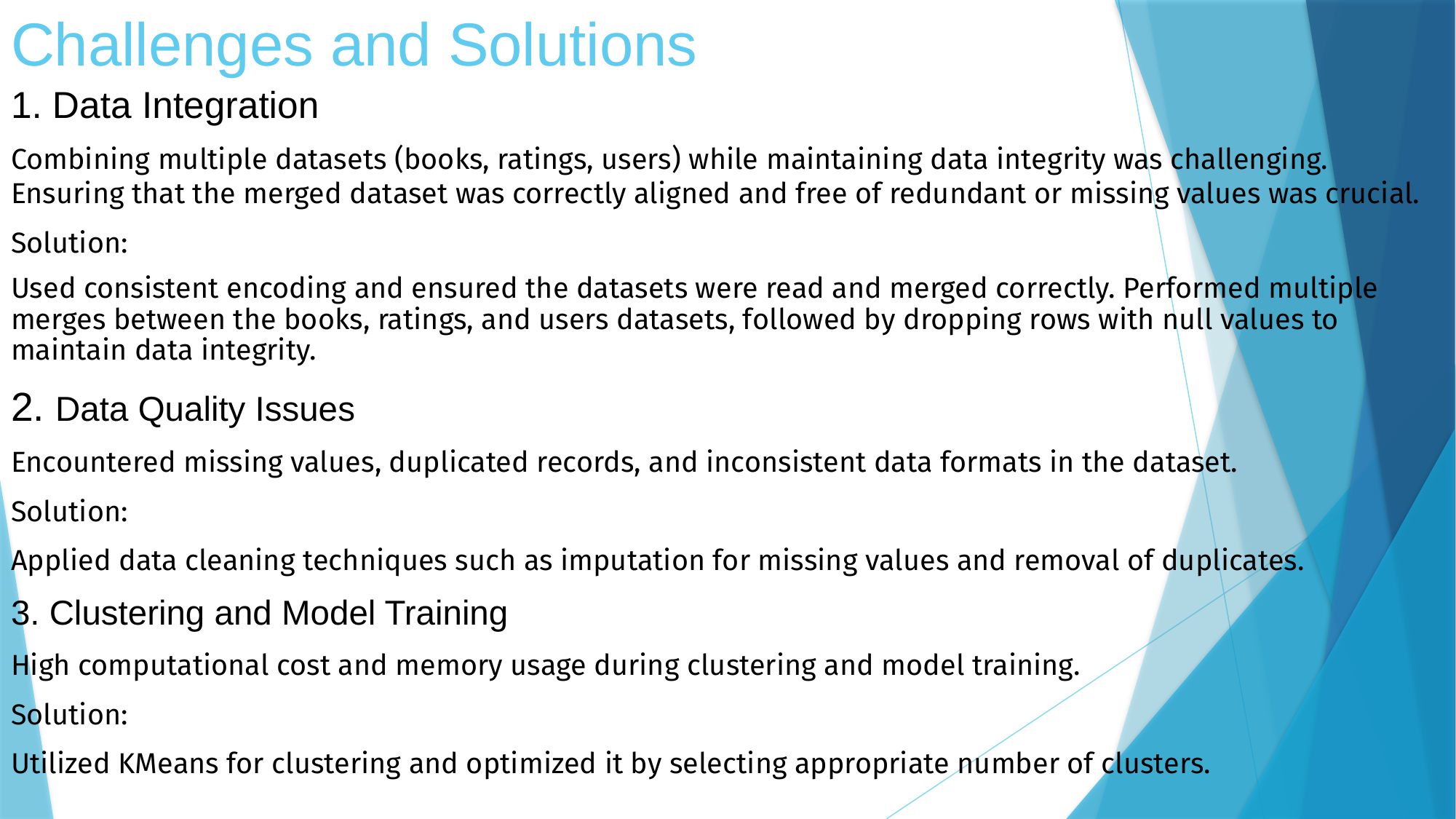

# Challenges and Solutions
1. Data Integration
Combining multiple datasets (books, ratings, users) while maintaining data integrity was challenging. Ensuring that the merged dataset was correctly aligned and free of redundant or missing values was crucial.
Solution:
Used consistent encoding and ensured the datasets were read and merged correctly. Performed multiple merges between the books, ratings, and users datasets, followed by dropping rows with null values to maintain data integrity.
2. Data Quality Issues
Encountered missing values, duplicated records, and inconsistent data formats in the dataset.
Solution:
Applied data cleaning techniques such as imputation for missing values and removal of duplicates.
3. Clustering and Model Training
High computational cost and memory usage during clustering and model training.
Solution:
Utilized KMeans for clustering and optimized it by selecting appropriate number of clusters.